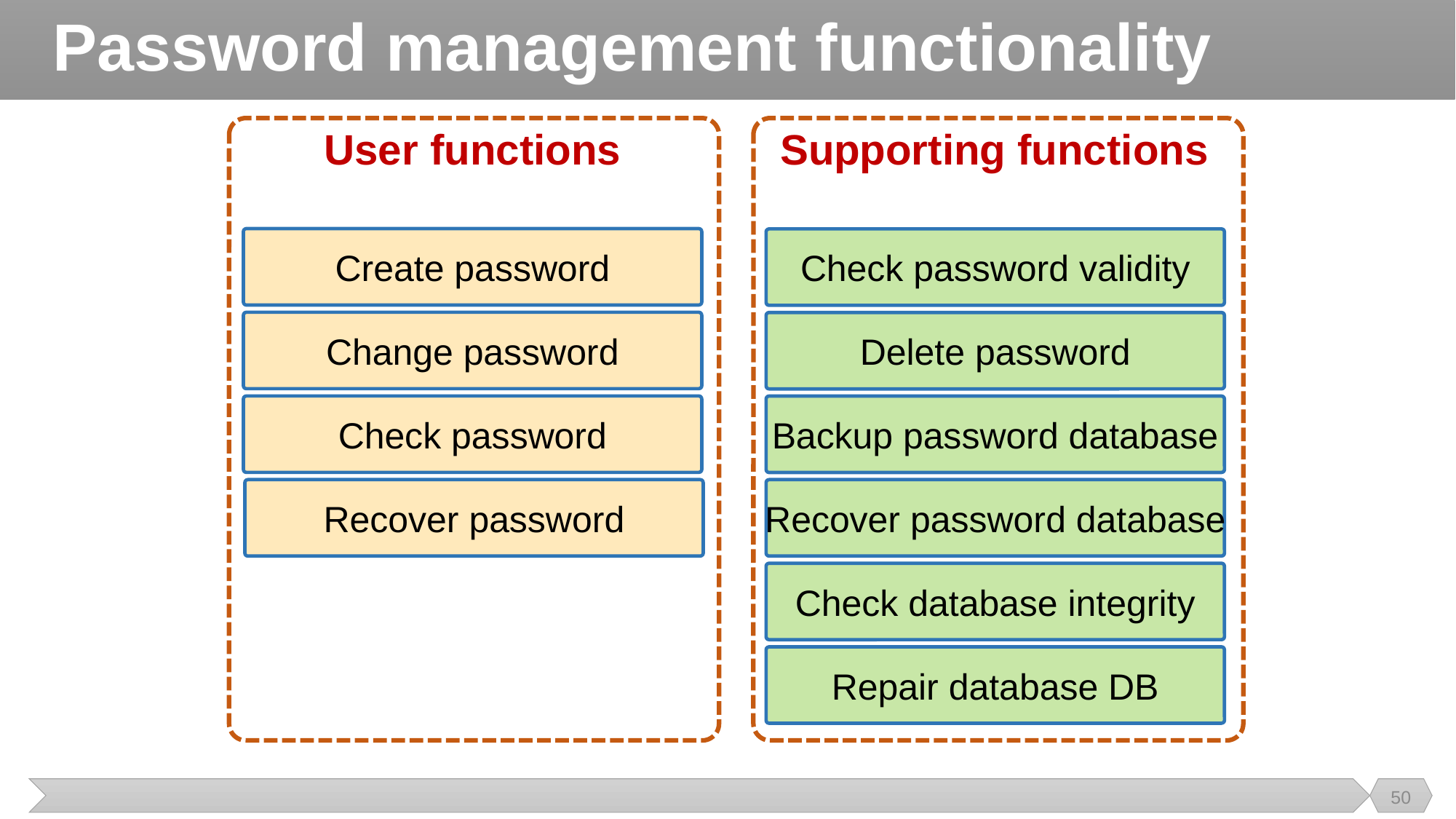

# Password management functionality
Supporting functions
User functions

Create password
Check password validity
Change password
Delete password
Check password
Backup password database
Recover password
Recover password database
Check database integrity
Repair database DB
50